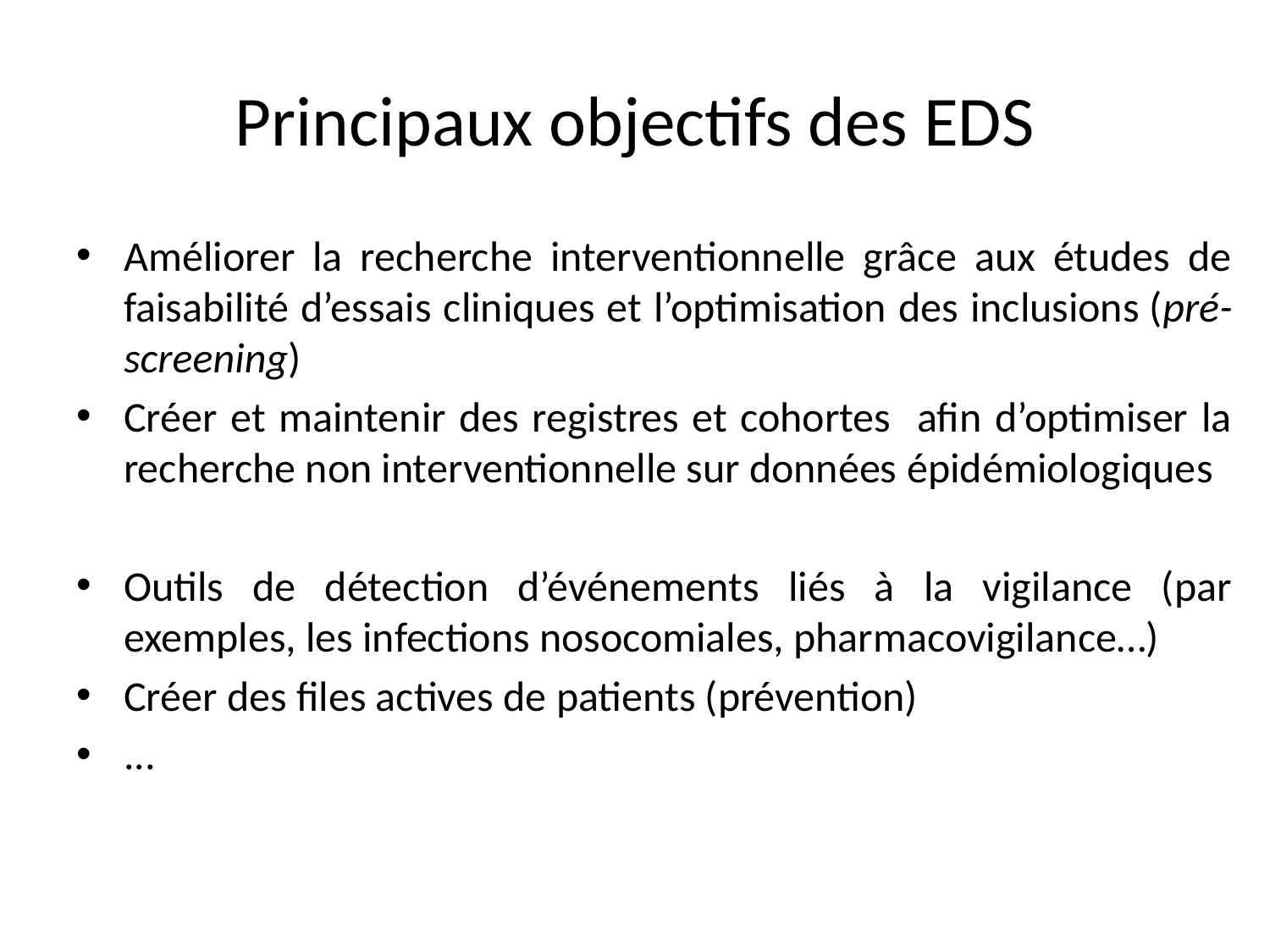

# Principaux objectifs des EDS
Améliorer la recherche interventionnelle grâce aux études de faisabilité d’essais cliniques et l’optimisation des inclusions (pré-screening)
Créer et maintenir des registres et cohortes  afin d’optimiser la recherche non interventionnelle sur données épidémiologiques

Outils de détection d’événements liés à la vigilance (par exemples, les infections nosocomiales, pharmacovigilance…)
Créer des files actives de patients (prévention)
...